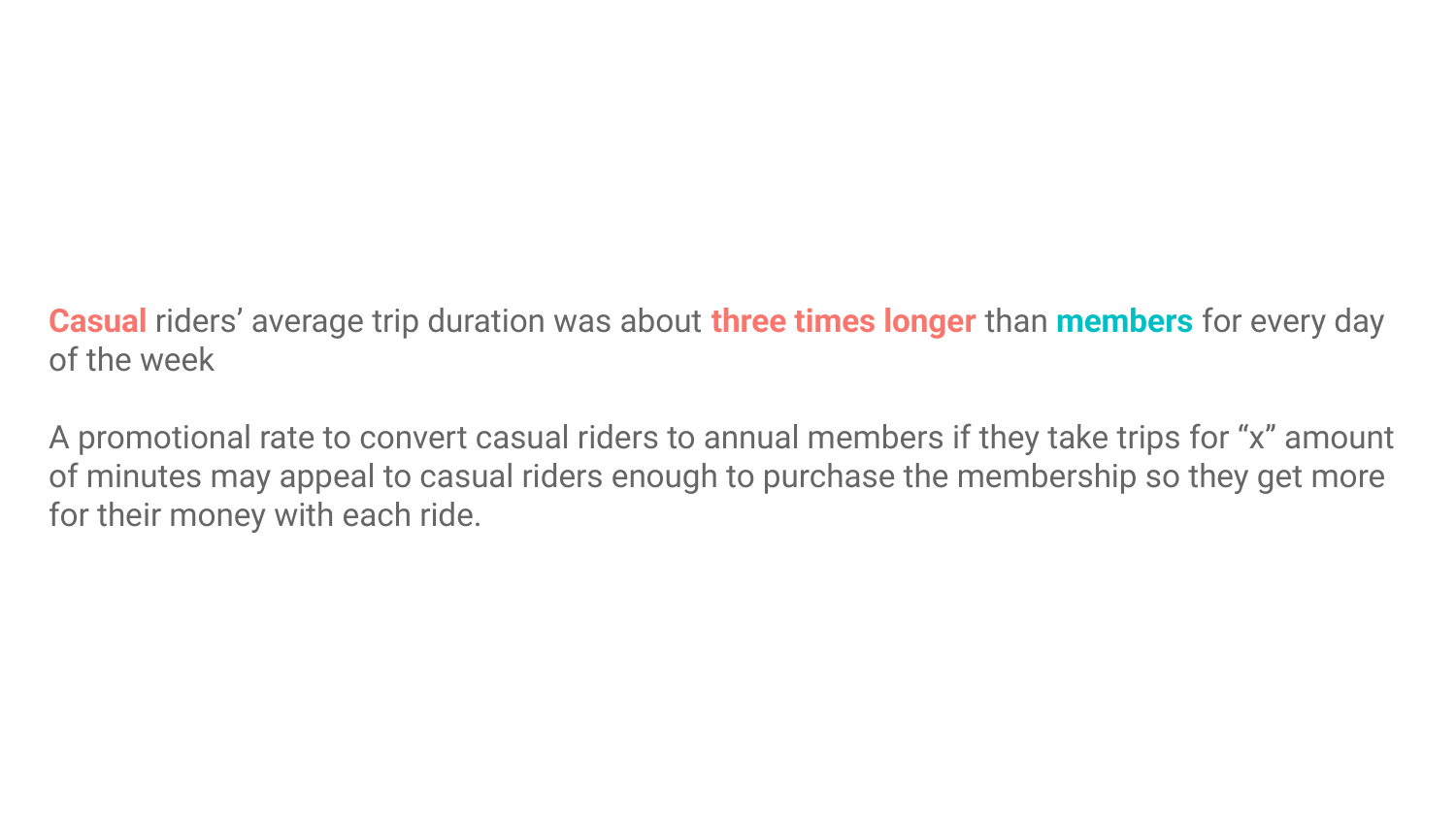

Casual riders’ average trip duration was about three times longer than members for every day of the week

A promotional rate to convert casual riders to annual members if they take trips for “x” amount of minutes may appeal to casual riders enough to purchase the membership so they get more for their money with each ride.